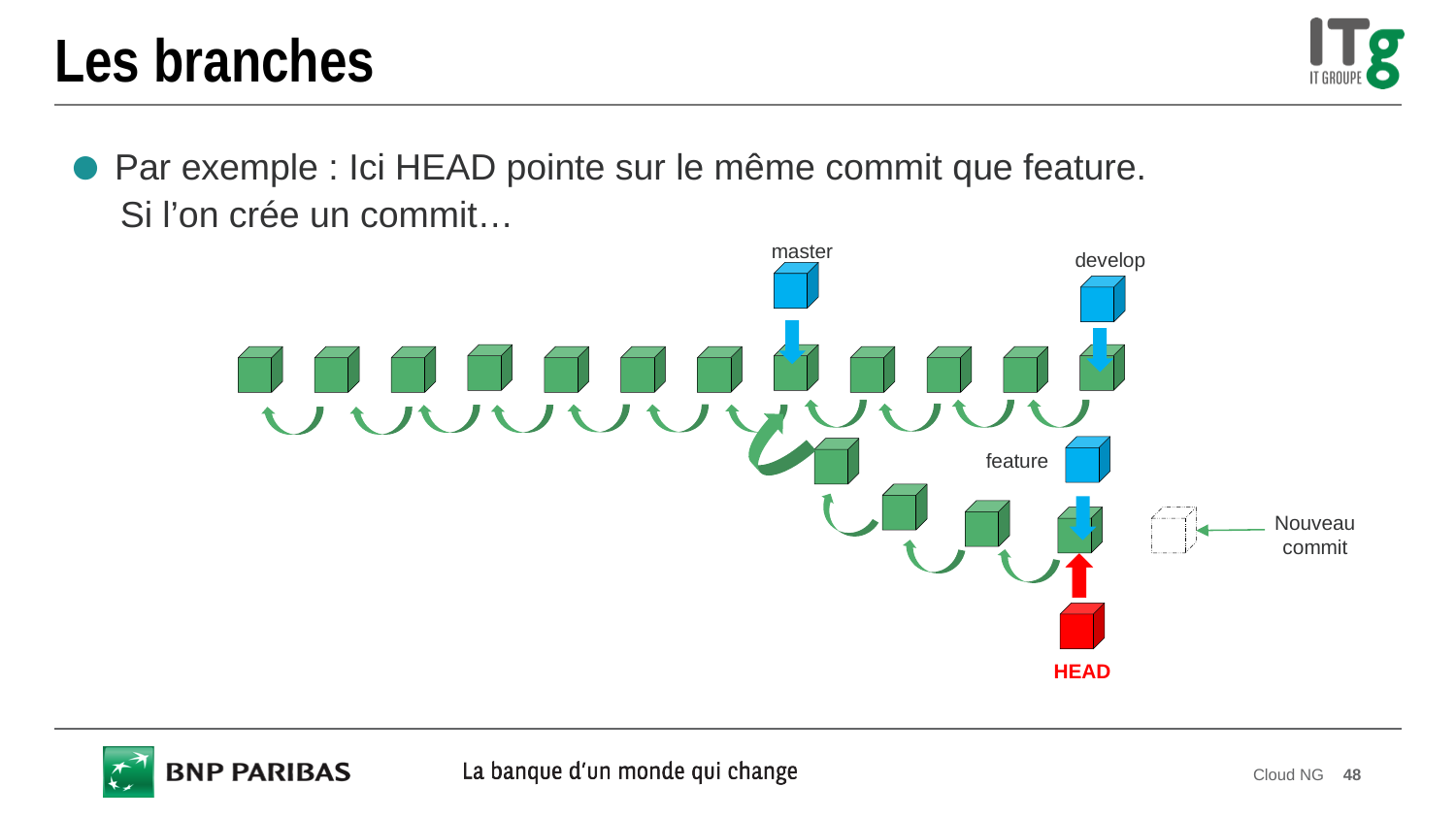

# Les branches
Par exemple : Ici HEAD pointe sur le même commit que feature.
     Si l’on crée un commit…
master
develop

feature

Nouveau commit

HEAD

Cloud NG
48